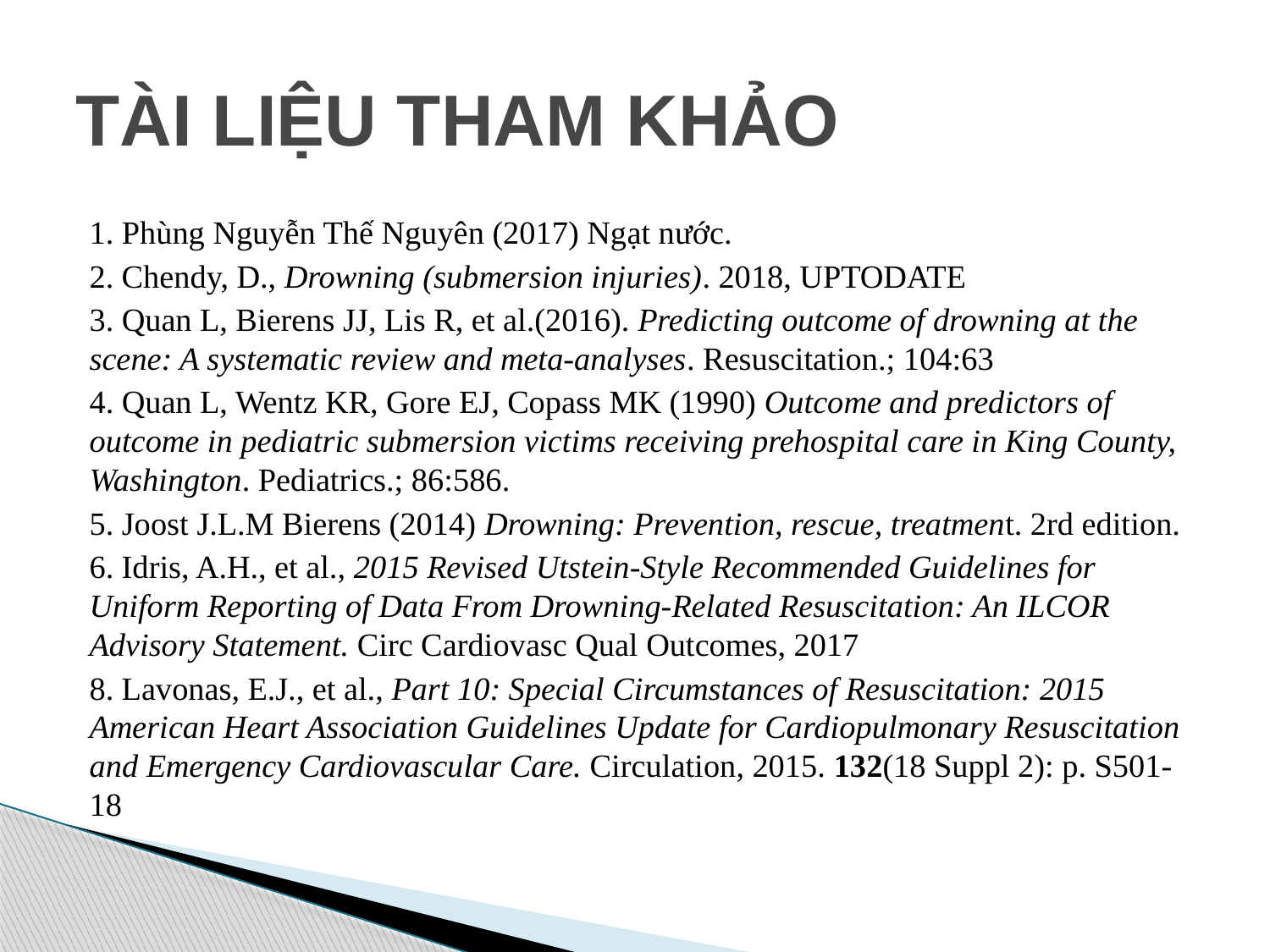

# TÀI LIỆU THAM KHẢO
1. Phùng Nguyễn Thế Nguyên (2017) Ngạt nước.
2. Chendy, D., Drowning (submersion injuries). 2018, UPTODATE
3. Quan L, Bierens JJ, Lis R, et al.(2016). Predicting outcome of drowning at the scene: A systematic review and meta-analyses. Resuscitation.; 104:63
4. Quan L, Wentz KR, Gore EJ, Copass MK (1990) Outcome and predictors of outcome in pediatric submersion victims receiving prehospital care in King County, Washington. Pediatrics.; 86:586.
5. Joost J.L.M Bierens (2014) Drowning: Prevention, rescue, treatment. 2rd edition.
6. Idris, A.H., et al., 2015 Revised Utstein-Style Recommended Guidelines for Uniform Reporting of Data From Drowning-Related Resuscitation: An ILCOR Advisory Statement. Circ Cardiovasc Qual Outcomes, 2017
8. Lavonas, E.J., et al., Part 10: Special Circumstances of Resuscitation: 2015 American Heart Association Guidelines Update for Cardiopulmonary Resuscitation and Emergency Cardiovascular Care. Circulation, 2015. 132(18 Suppl 2): p. S501-18